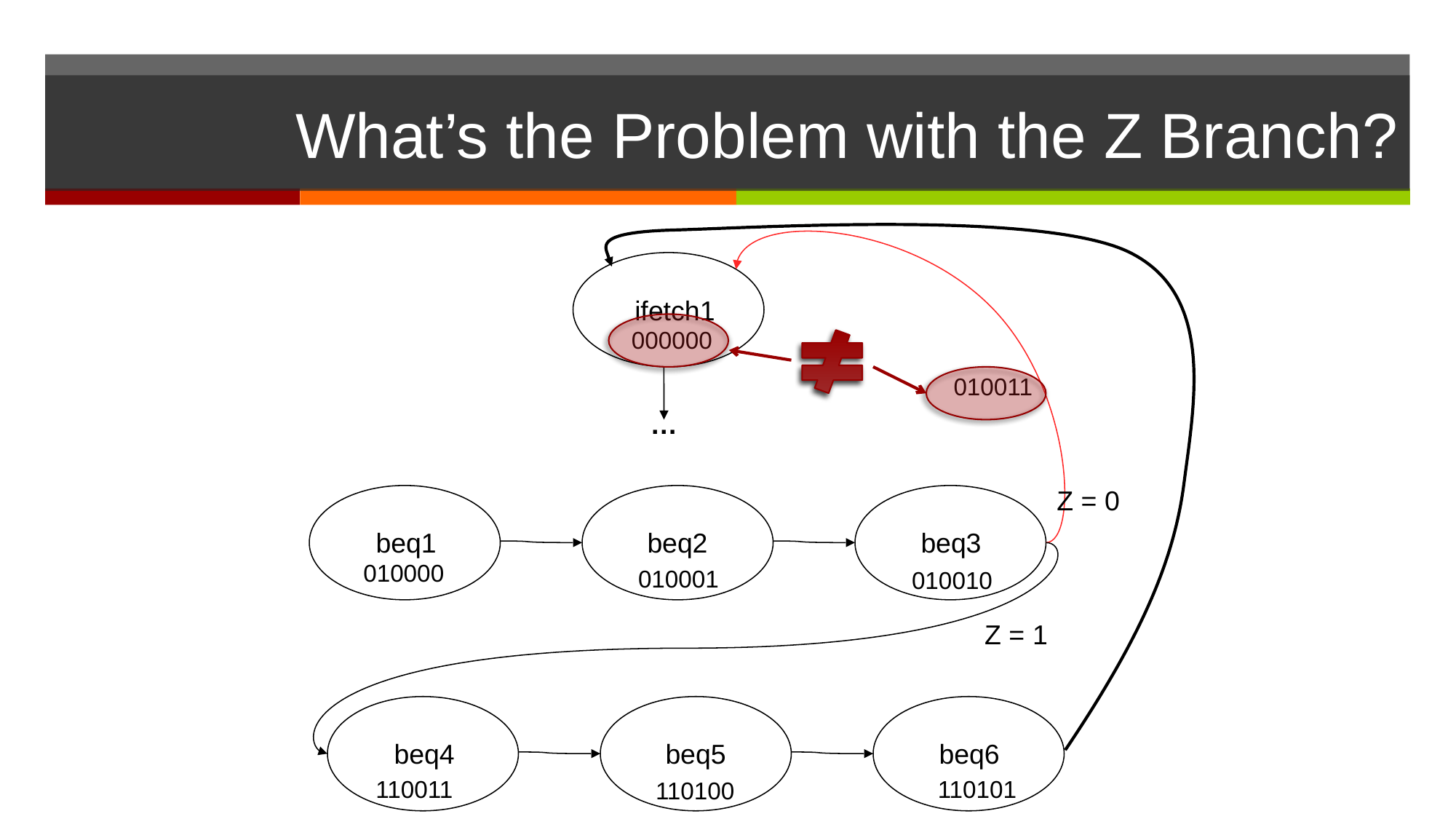

# What’s the Problem with the Z Branch?

ifetch1

000000

010011

…
Z = 0

beq1
beq2
beq3
010000
010001
010010
Z = 1

beq4
beq5
beq6
110011
110101
110100